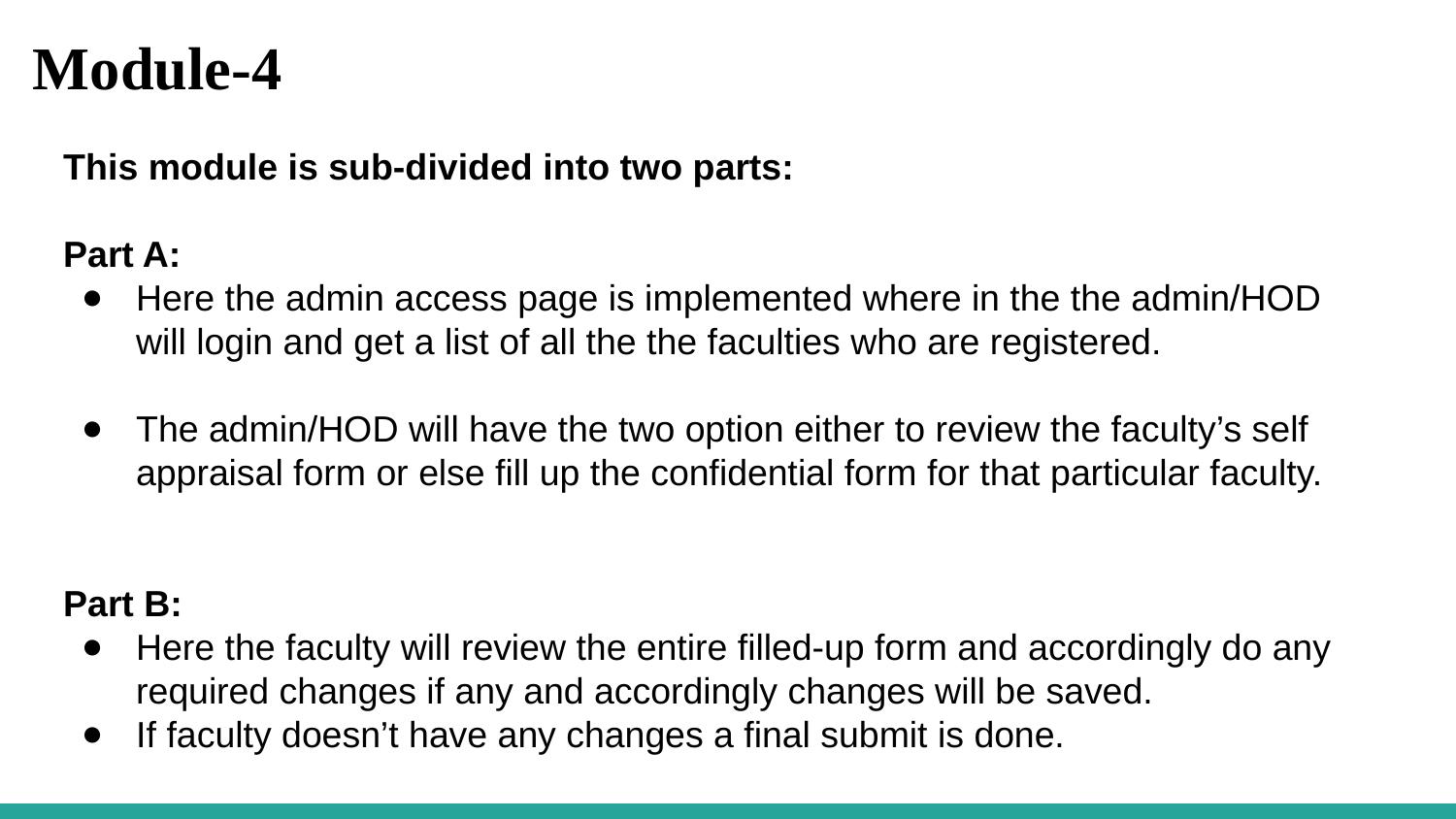

Module-4
This module is sub-divided into two parts:

Part A:
Here the admin access page is implemented where in the the admin/HOD will login and get a list of all the the faculties who are registered.

The admin/HOD will have the two option either to review the faculty’s self appraisal form or else fill up the confidential form for that particular faculty.

Part B:
Here the faculty will review the entire filled-up form and accordingly do any required changes if any and accordingly changes will be saved.
If faculty doesn’t have any changes a final submit is done.